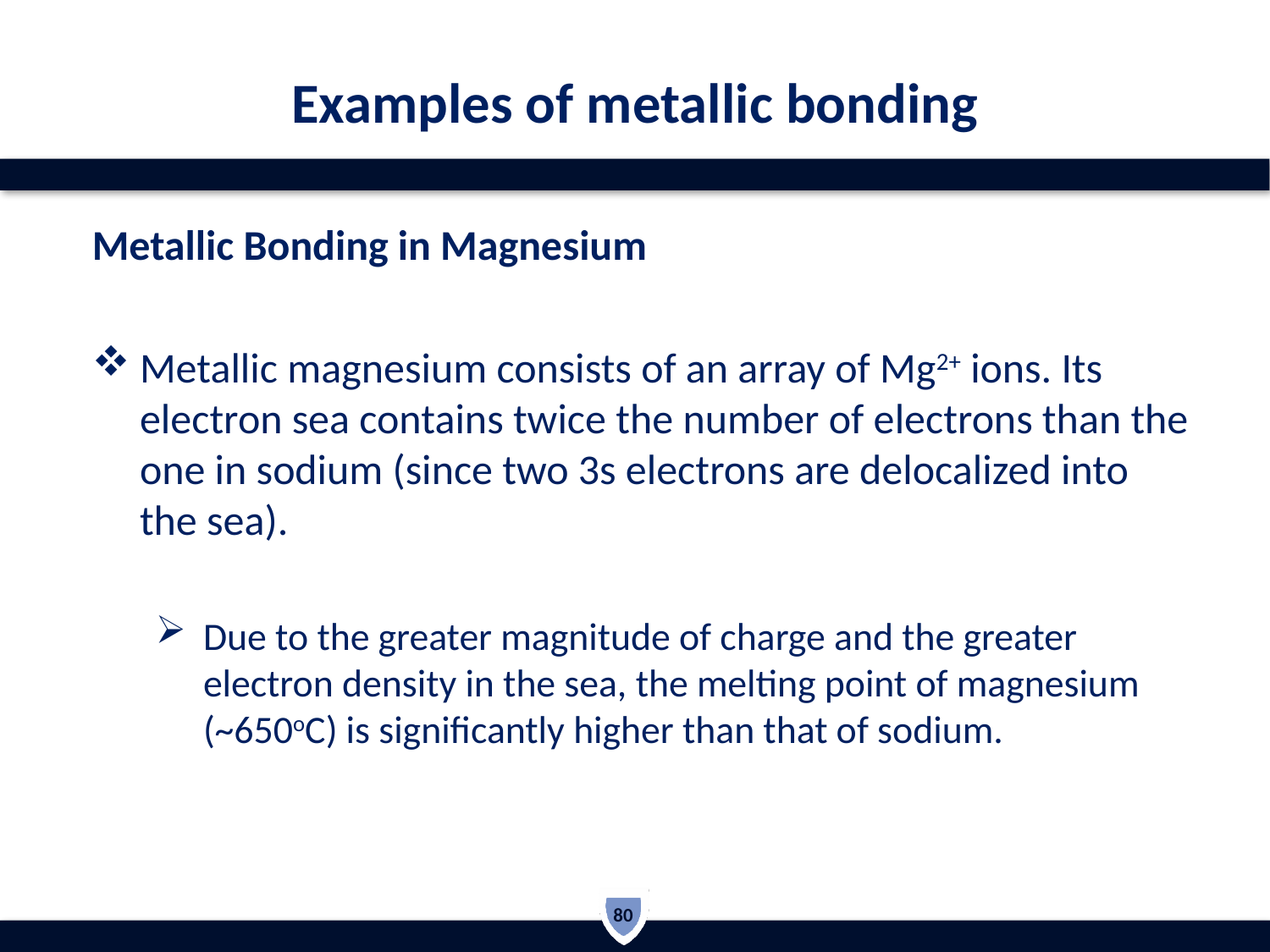

# Examples of metallic bonding
Metallic Bonding in Magnesium

Metallic magnesium consists of an array of Mg2+ ions. Its  electron sea contains twice the number of electrons than the one in sodium (since two 3s electrons are delocalized into the sea).

Due to the greater magnitude of charge and the greater electron density in the sea, the melting point of magnesium (~650oC) is significantly higher than that of sodium.
80